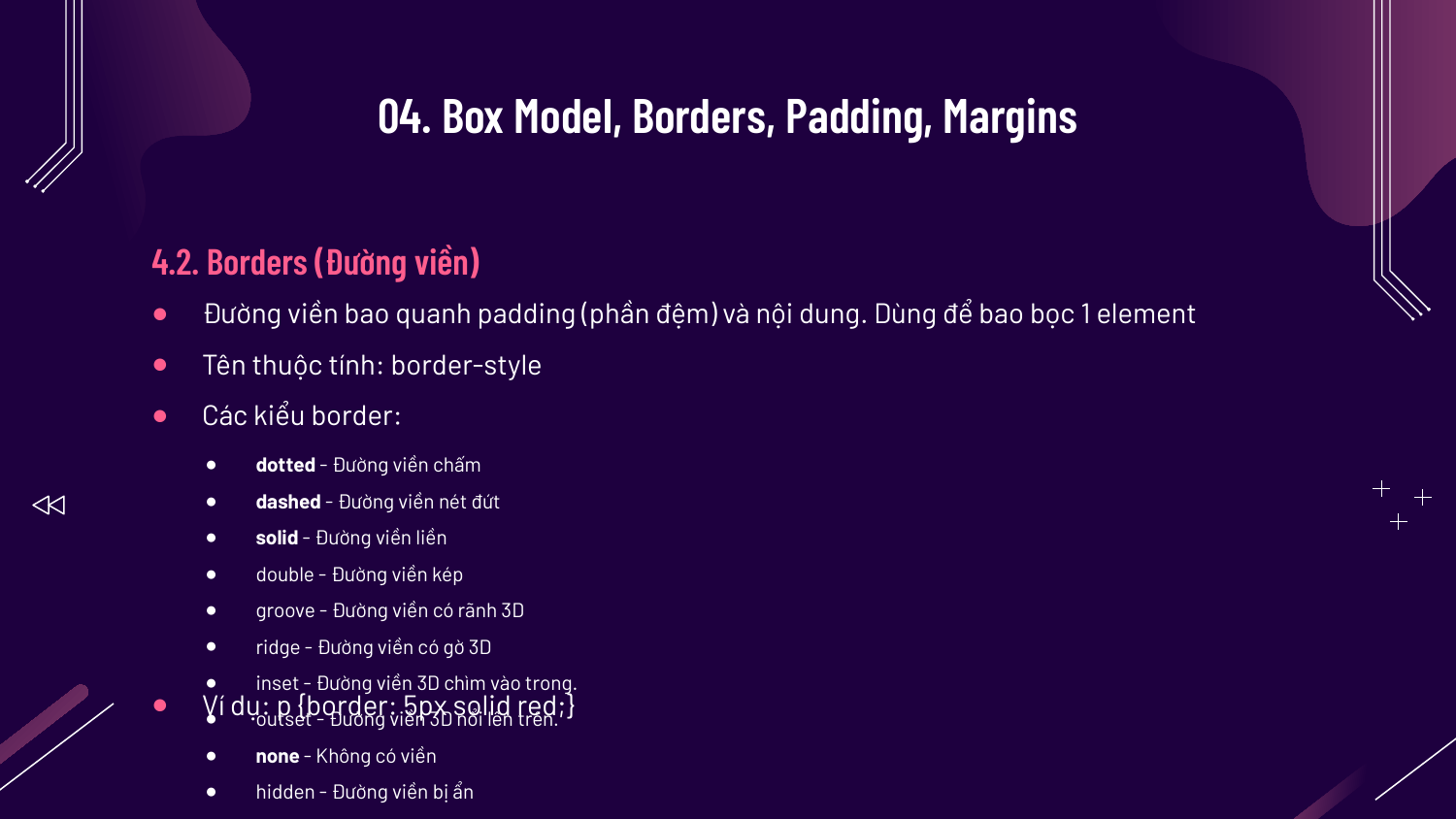

# 04. Box Model, Borders, Padding, Margins
4.2. Borders (Đường viền)
Đường viền bao quanh padding (phần đệm) và nội dung. Dùng để bao bọc 1 element
Tên thuộc tính: border-style
Các kiểu border:
dotted - Đường viền chấm
dashed - Đường viền nét đứt
solid - Đường viền liền
double - Đường viền kép
groove - Đường viền có rãnh 3D
ridge - Đường viền có gờ 3D
inset - Đường viền 3D chìm vào trong.
outset - Đường viền 3D nổi lên trên.
none - Không có viền
hidden - Đường viền bị ẩn

Ví dụ: p {border: 5px solid red;}